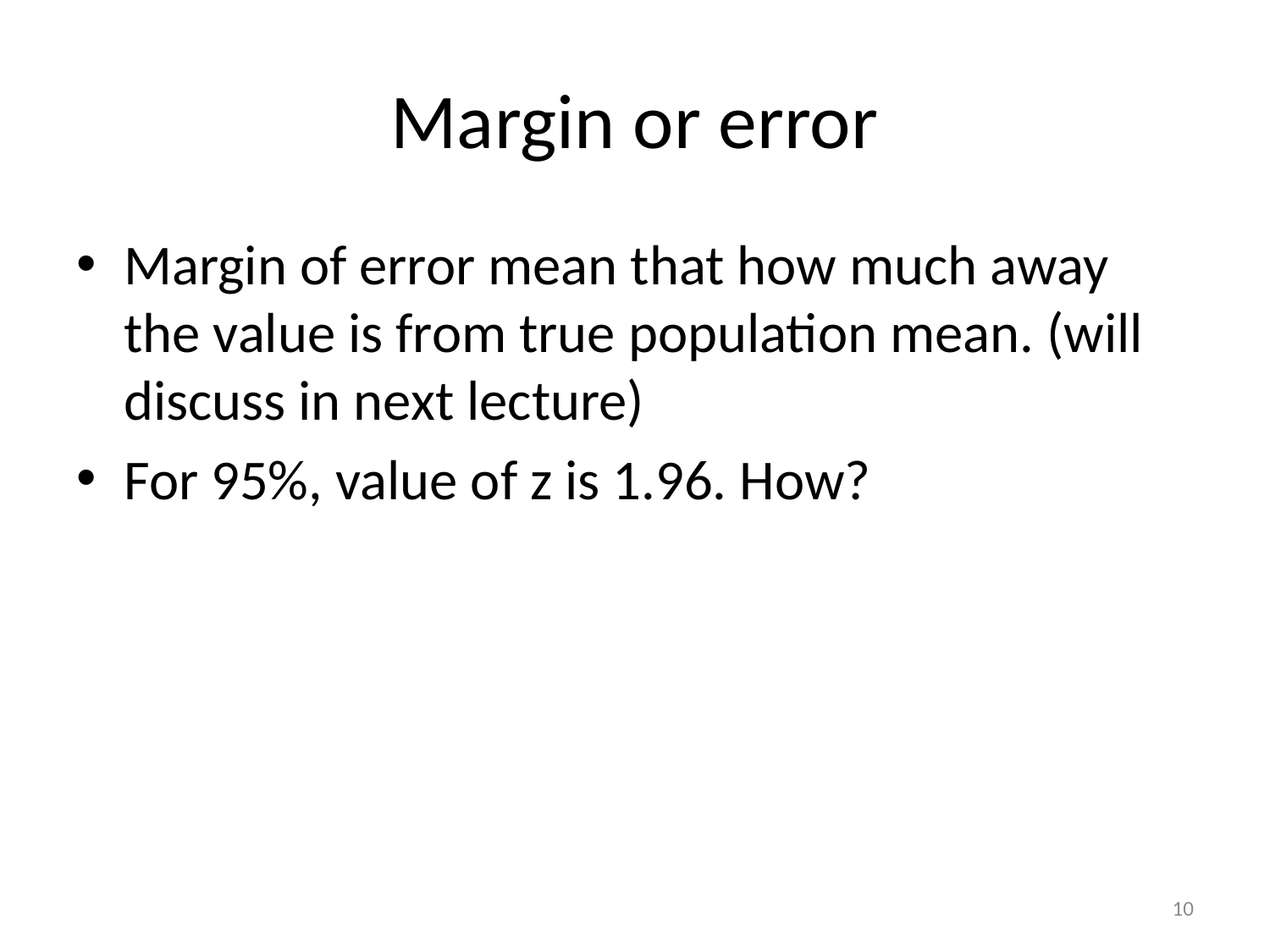

# Margin or error
Margin of error mean that how much away the value is from true population mean. (will discuss in next lecture)
For 95%, value of z is 1.96. How?

10